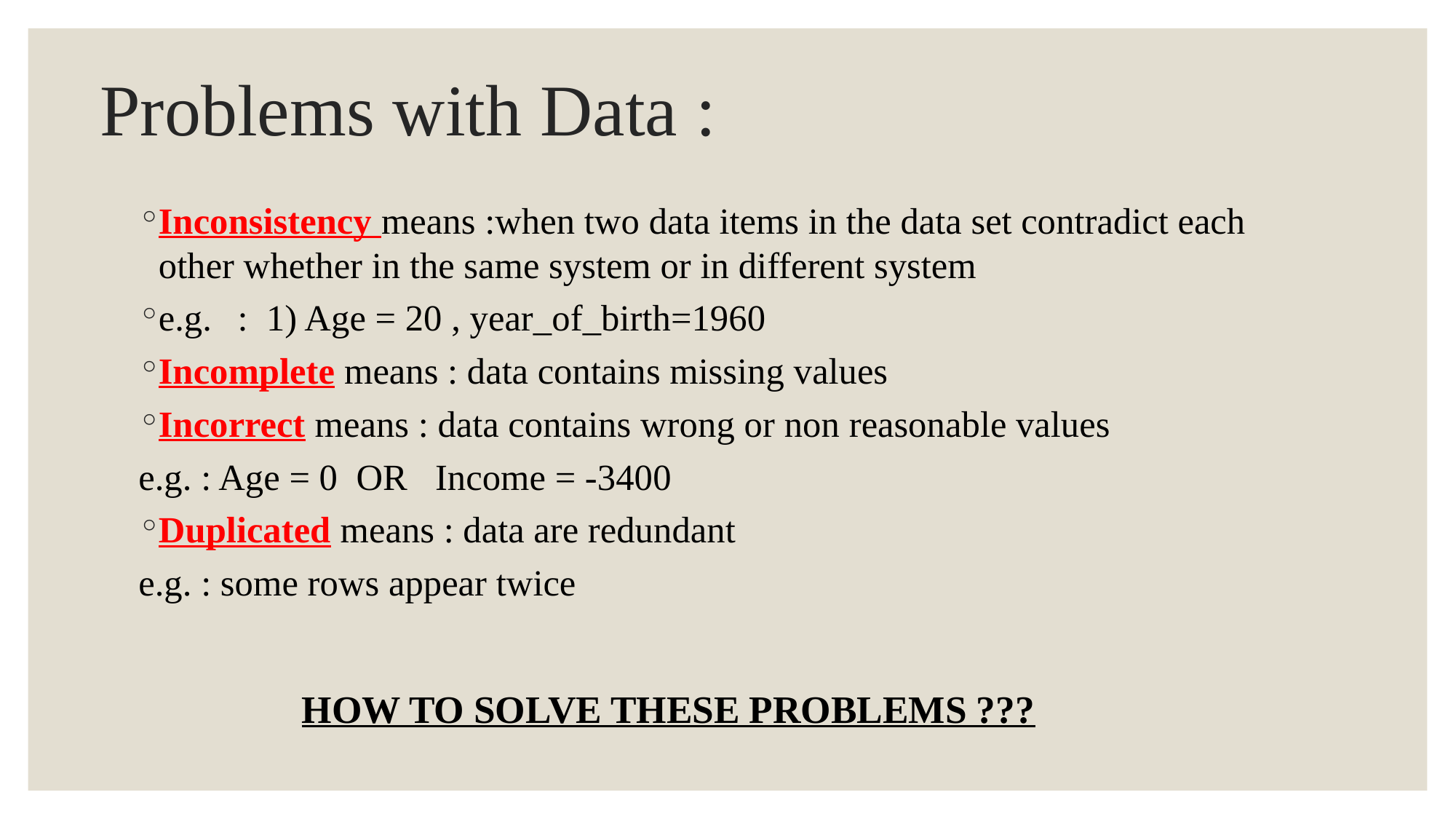

# Problems with Data :
Inconsistency means :when two data items in the data set contradict each other whether in the same system or in different system
e.g.	 :  1) Age = 20 , year_of_birth=1960
Incomplete means : data contains missing values
Incorrect means : data contains wrong or non reasonable values
e.g. : Age = 0  OR   Income = -3400
Duplicated means : data are redundant
e.g. : some rows appear twice

                                    HOW TO SOLVE THESE PROBLEMS ???